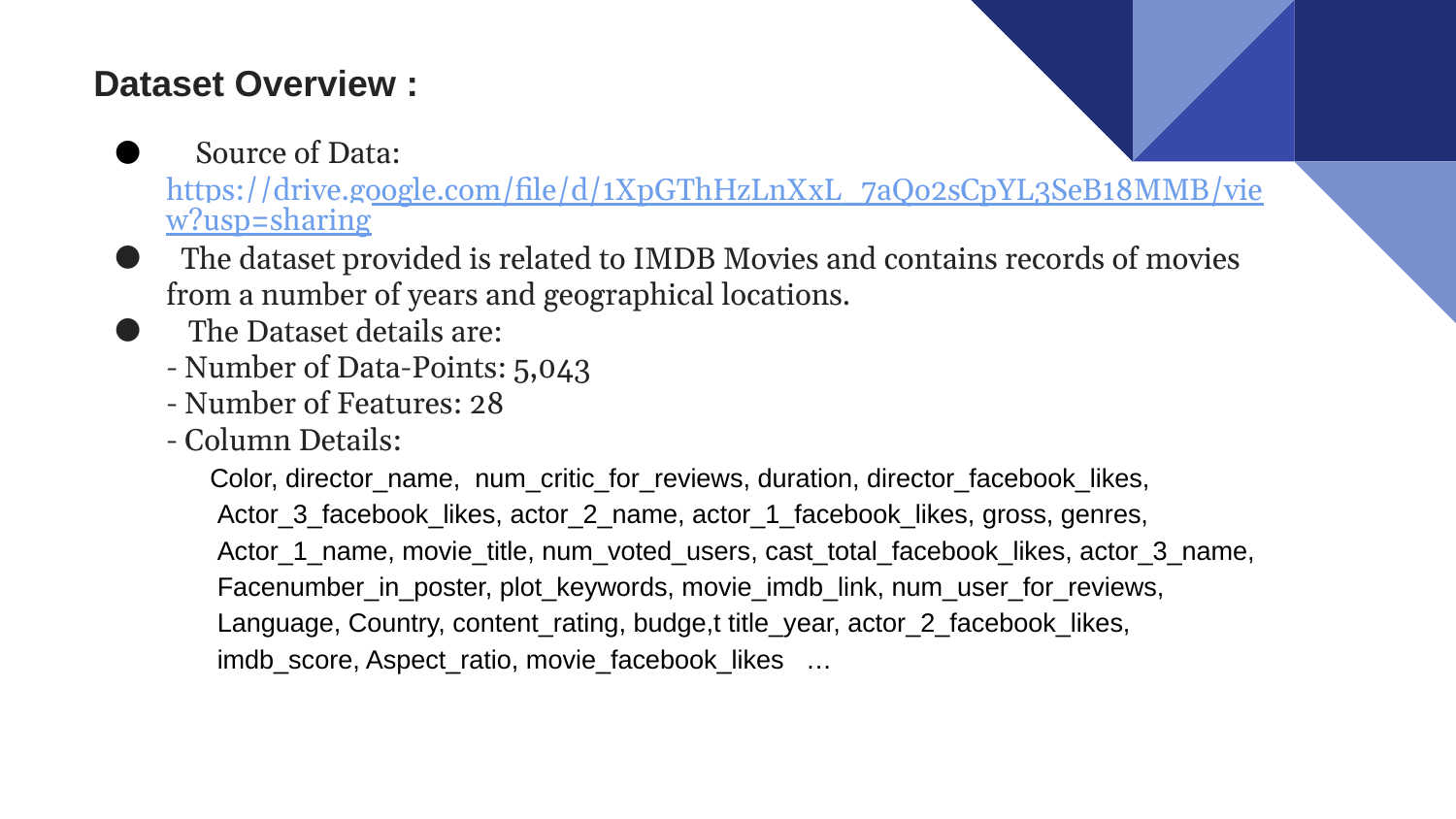

Dataset Overview :
    Source of Data:
https://drive.google.com/file/d/1XpGThHzLnXxL_7aQo2sCpYL3SeB18MMB/view?usp=sharing
  The dataset provided is related to IMDB Movies and contains records of movies from a number of years and geographical locations.
   The Dataset details are:
- Number of Data-Points: 5,043
- Number of Features: 28
- Column Details:
                Color, director_name,  num_critic_for_reviews, duration, director_facebook_likes,
                 Actor_3_facebook_likes, actor_2_name, actor_1_facebook_likes, gross, genres,
                 Actor_1_name, movie_title, num_voted_users, cast_total_facebook_likes, actor_3_name,
                 Facenumber_in_poster, plot_keywords, movie_imdb_link, num_user_for_reviews,
                 Language, Country, content_rating, budge,t title_year, actor_2_facebook_likes,
                 imdb_score, Aspect_ratio, movie_facebook_likes   …